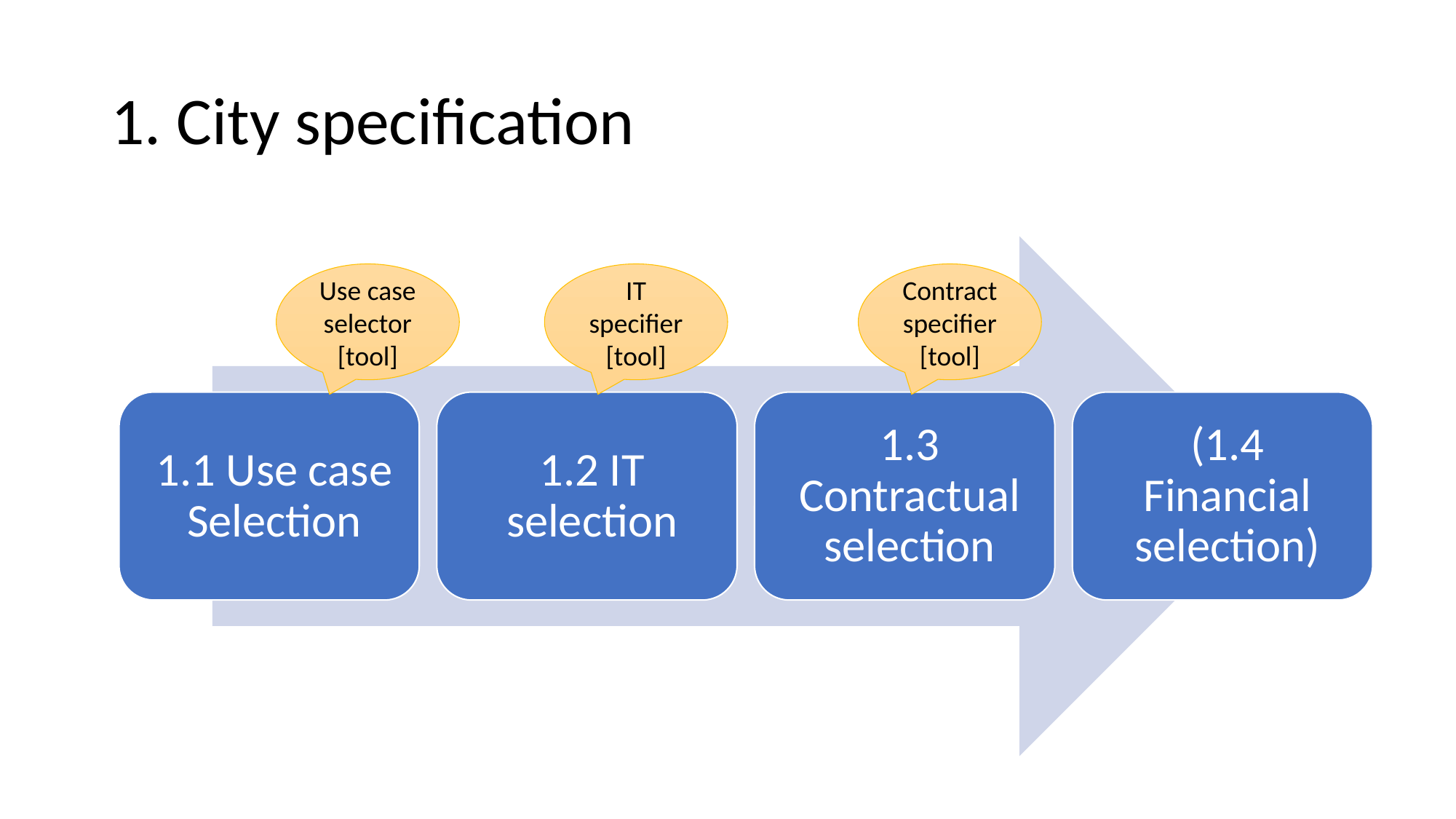

# 1. City specification

1.1 Use case Selection
1.2 IT selection
1.3 Contractual selection
(1.4 Financial selection)
Contract specifier [tool]
Use case selector [tool]
IT specifier [tool]